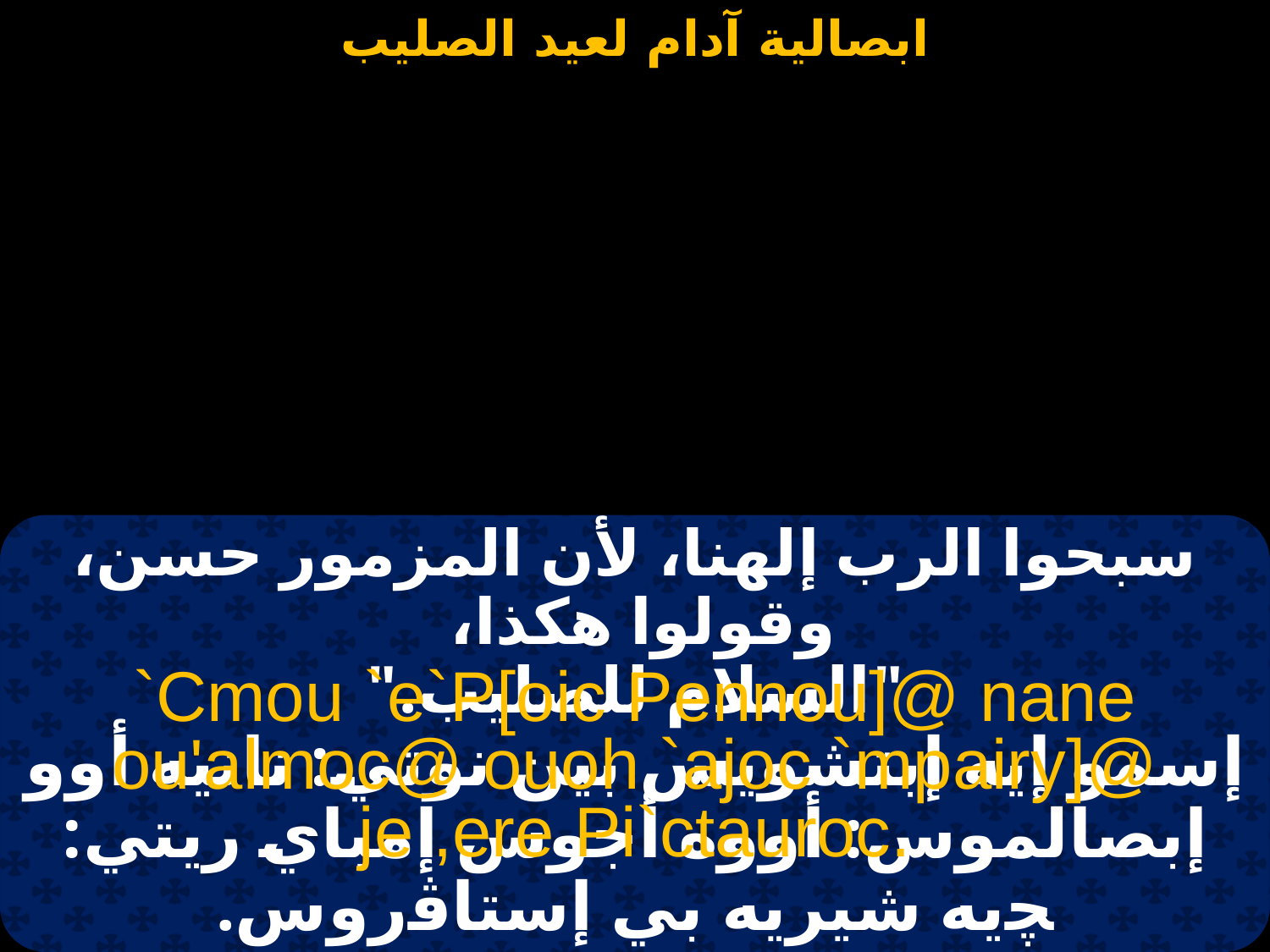

#
سبحوا الرب إلهنا، لأن المزمور حسن، وقولوا هكذا،
"السلام للصليب."
`Cmou `e`P[oic Pennou]@ nane ou'almoc@ ouoh `ajoc `mpairy]@ je ,ere Pi`ctauroc.
إسمو إيه إبتشويس بين نوتي: نانيه أوو إبصالموس: أووه أجوس إمباي ريتي: ﭽيه شيريه بي إستاﭬروس.